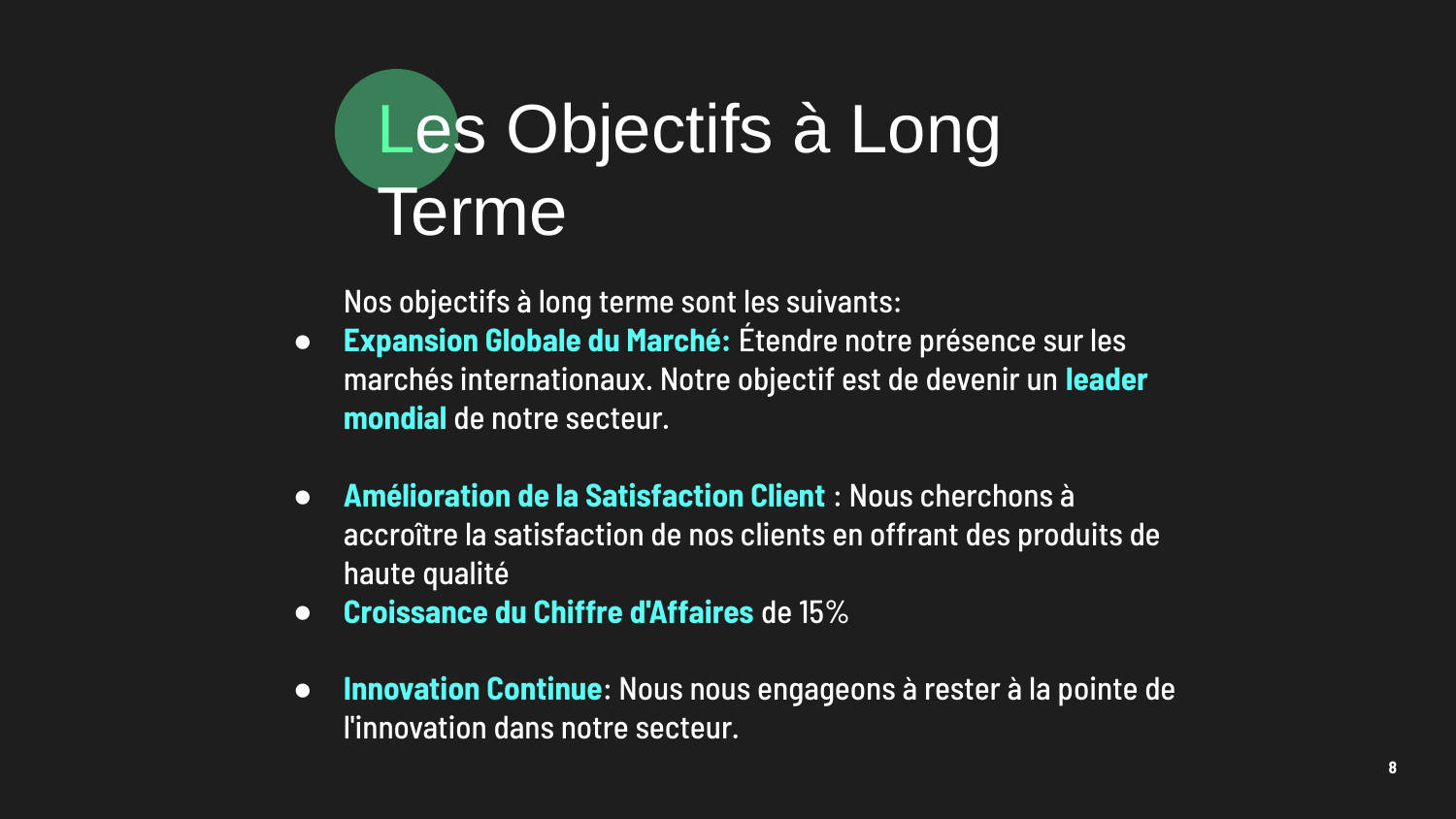

# Les Objectifs à Long Terme
Nos objectifs à long terme sont les suivants:
Expansion Globale du Marché: Étendre notre présence sur les marchés internationaux. Notre objectif est de devenir un leader mondial de notre secteur.

Amélioration de la Satisfaction Client : Nous cherchons à accroître la satisfaction de nos clients en offrant des produits de haute qualité
Croissance du Chiffre d'Affaires de 15%

Innovation Continue: Nous nous engageons à rester à la pointe de l'innovation dans notre secteur.
8